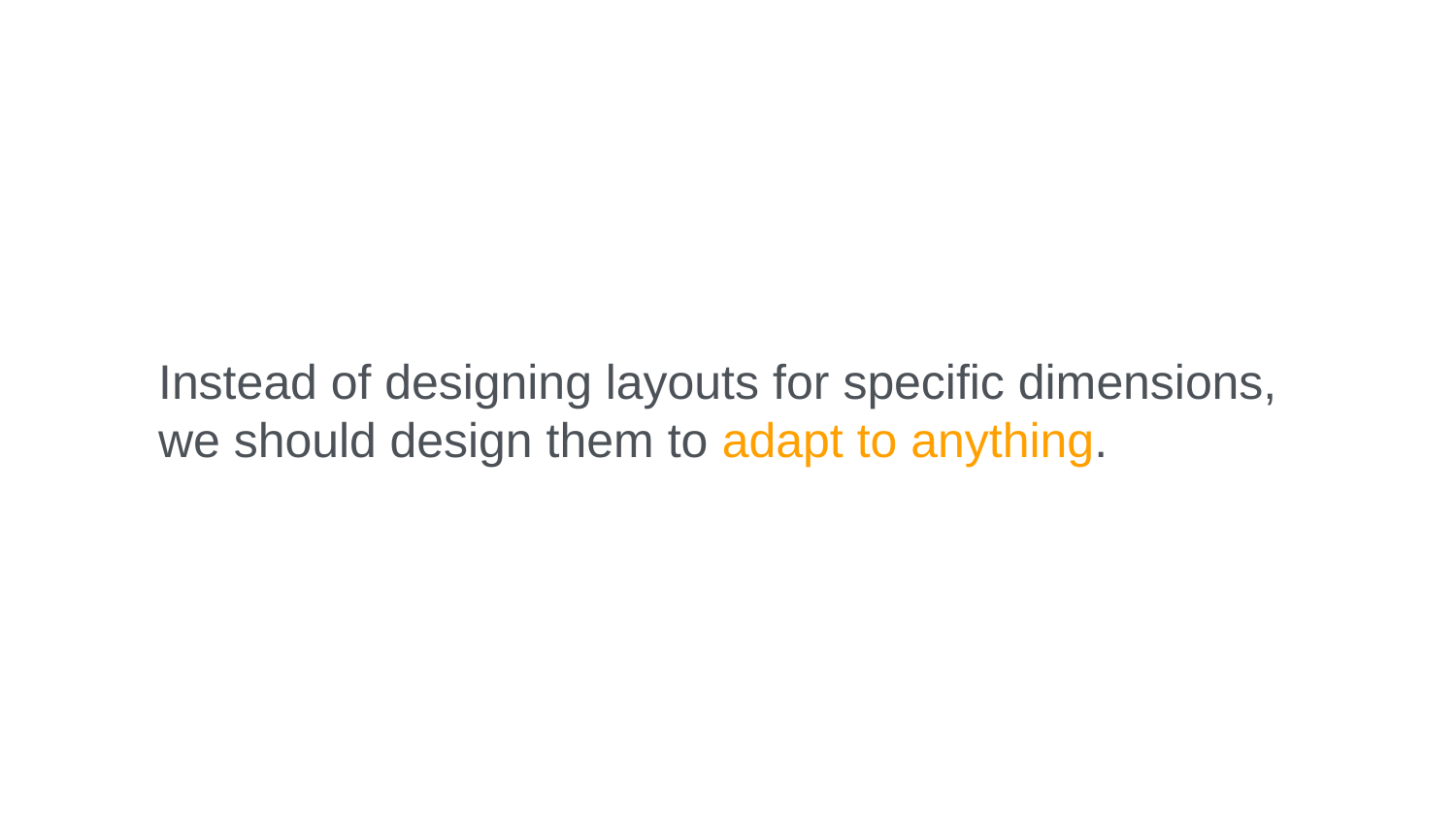

Instead of designing layouts for specific dimensions, we should design them to adapt to anything.